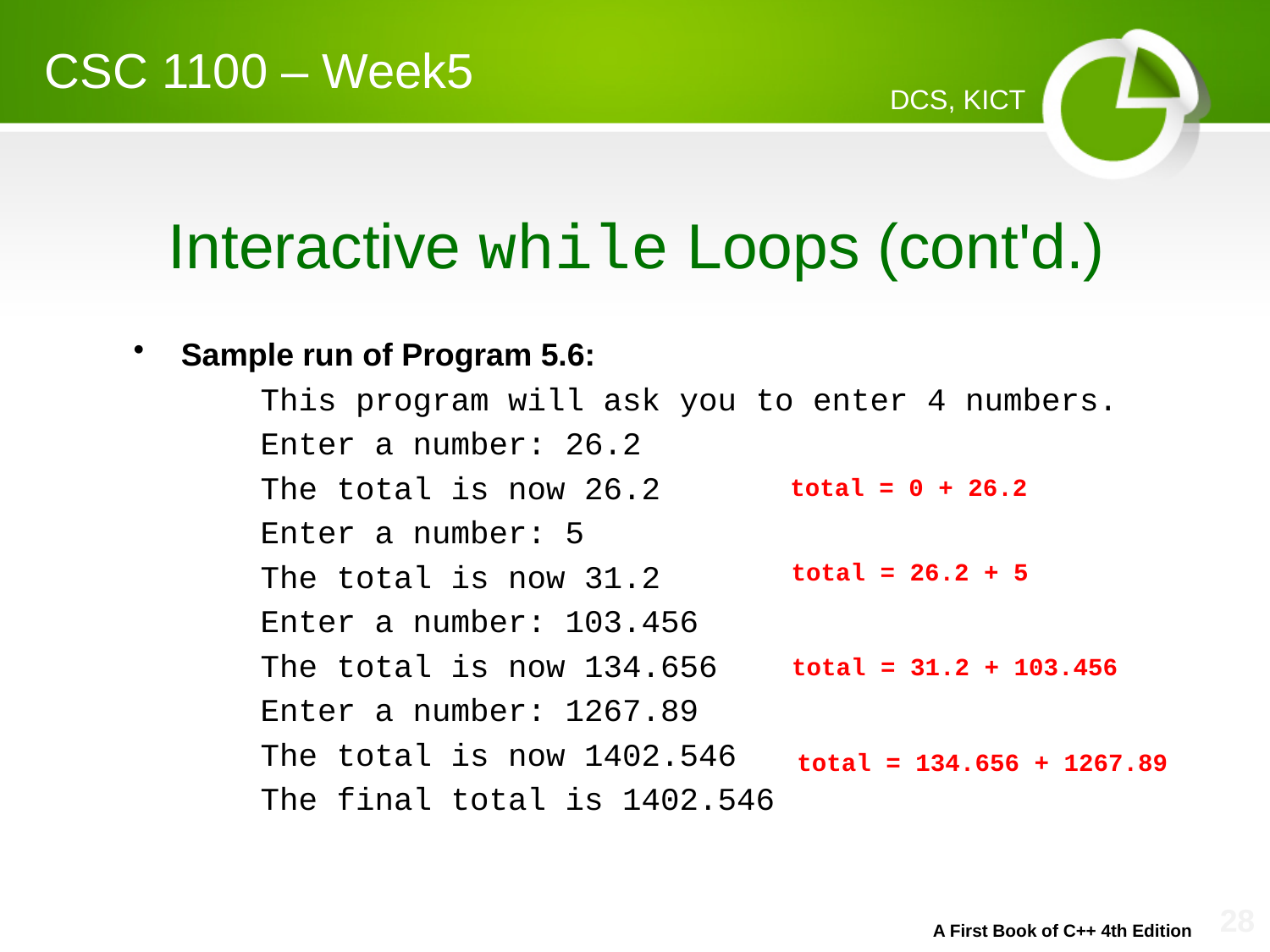

CSC 1100 – Week5
DCS, KICT
28
# Interactive while Loops (cont'd.)
Sample run of Program 5.6:
This program will ask you to enter 4 numbers.
Enter a number: 26.2
The total is now 26.2
Enter a number: 5
The total is now 31.2
Enter a number: 103.456
The total is now 134.656
Enter a number: 1267.89
The total is now 1402.546
The final total is 1402.546

total = 0 + 26.2
total = 26.2 + 5
total = 31.2 + 103.456
total = 134.656 + 1267.89
28
A First Book of C++ 4th Edition